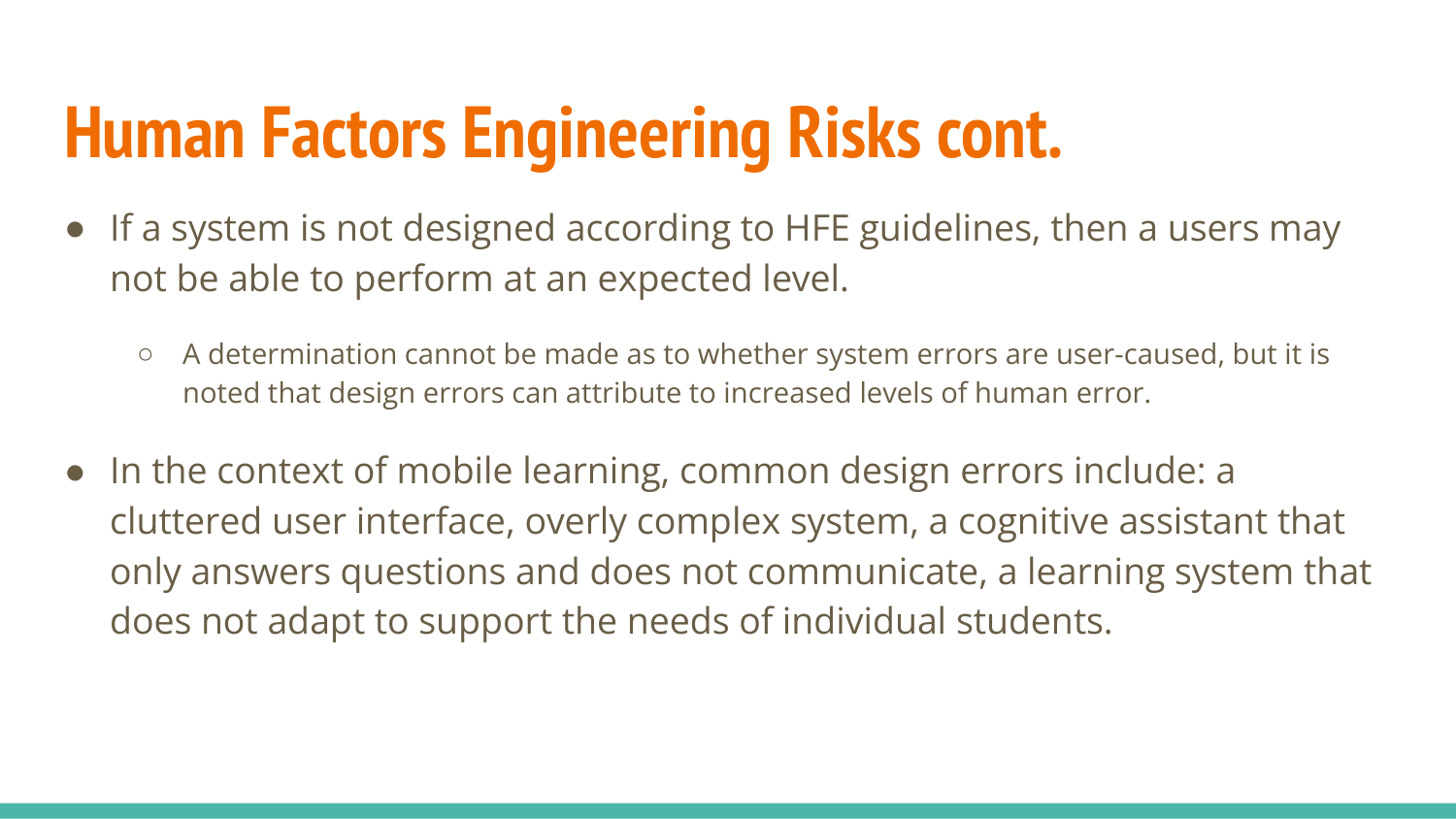

# Human Factors Engineering Risks cont.
If a system is not designed according to HFE guidelines, then a users may not be able to perform at an expected level.
A determination cannot be made as to whether system errors are user-caused, but it is noted that design errors can attribute to increased levels of human error.
In the context of mobile learning, common design errors include: a cluttered user interface, overly complex system, a cognitive assistant that only answers questions and does not communicate, a learning system that does not adapt to support the needs of individual students.